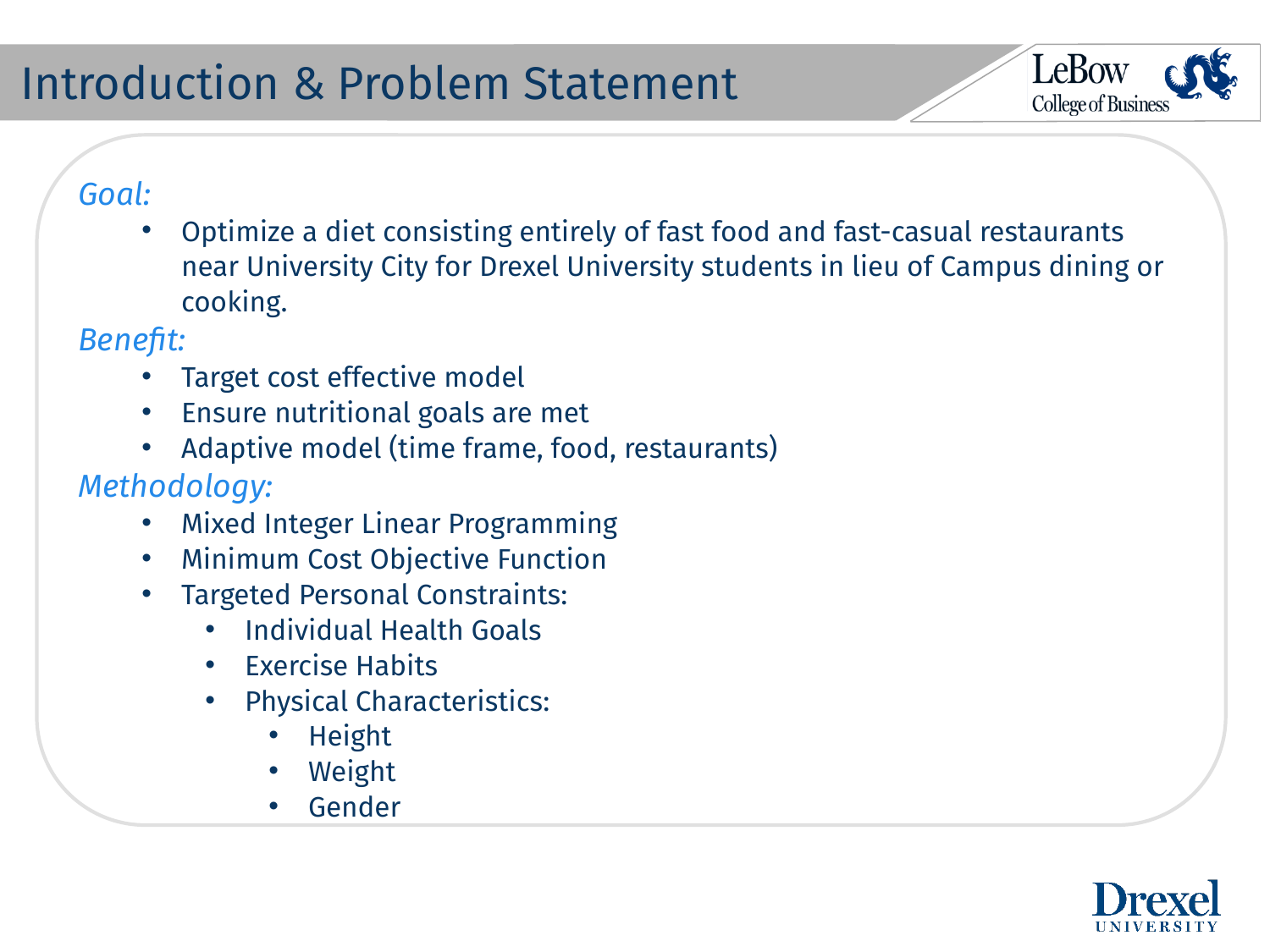

# Introduction & Problem Statement
Goal:
Optimize a diet consisting entirely of fast food and fast-casual restaurants near University City for Drexel University students in lieu of Campus dining or cooking.
Benefit:
Target cost effective model
Ensure nutritional goals are met
Adaptive model (time frame, food, restaurants)
Methodology:
Mixed Integer Linear Programming
Minimum Cost Objective Function
Targeted Personal Constraints:
Individual Health Goals
Exercise Habits
Physical Characteristics:
Height
Weight
Gender